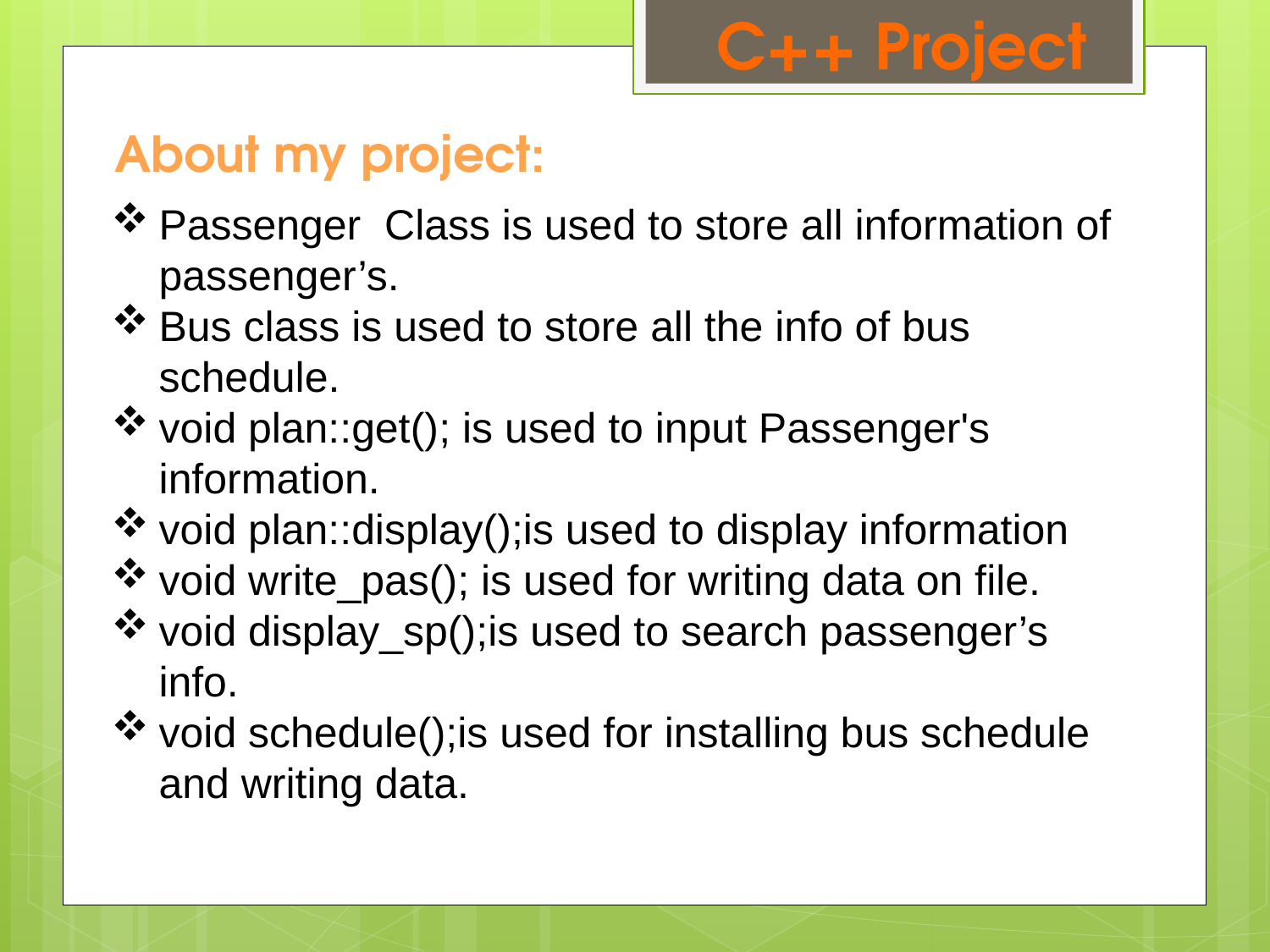

C++ Project
About my project:
Passenger  Class is used to store all information of passenger’s.
Bus class is used to store all the info of bus schedule.
void plan::get(); is used to input Passenger's information.
void plan::display();is used to display information
void write_pas(); is used for writing data on file.
void display_sp();is used to search passenger’s
    info.
void schedule();is used for installing bus schedule and writing data.